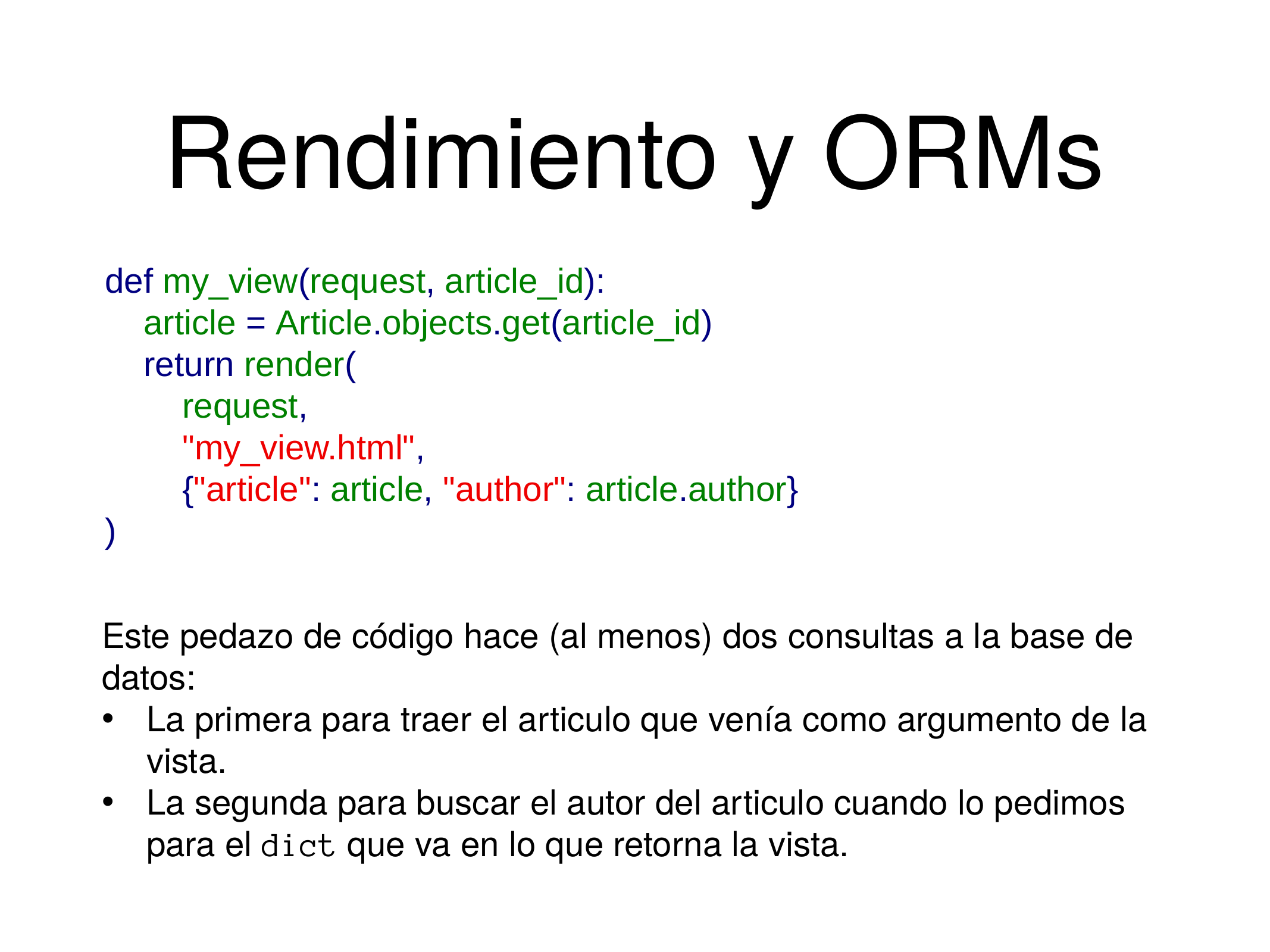

# Rendimiento y ORMs
def my_view(request, article_id):
    article = Article.objects.get(article_id)
    return render(
        request,
        "my_view.html",
        {"article": article, "author": article.author}
)
Este pedazo de código hace (al menos) dos consultas a la base de datos:
La primera para traer el articulo que venía como argumento de la vista.
La segunda para buscar el autor del articulo cuando lo pedimos para el dict que va en lo que retorna la vista.